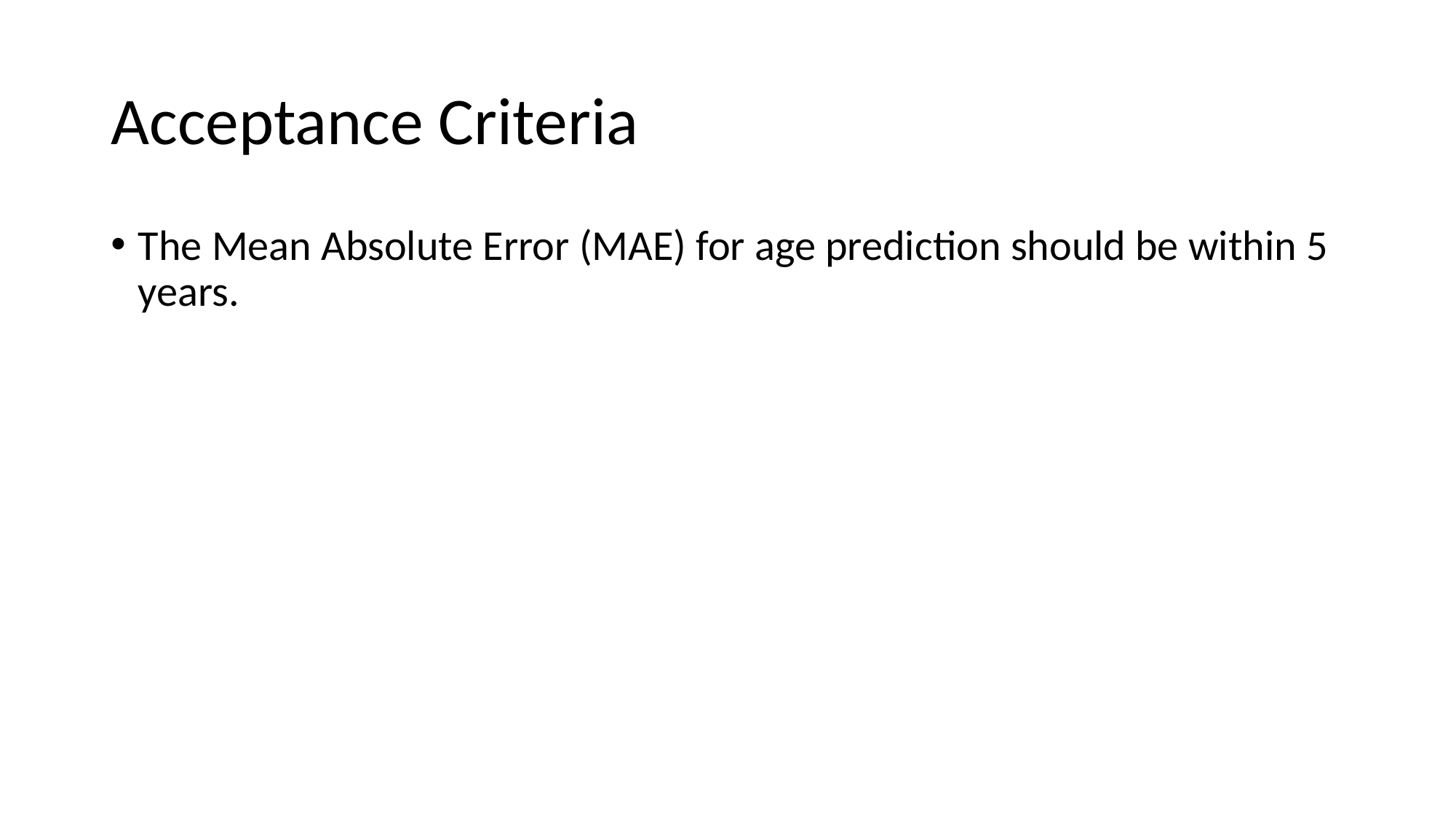

# Acceptance Criteria
The Mean Absolute Error (MAE) for age prediction should be within 5 years.